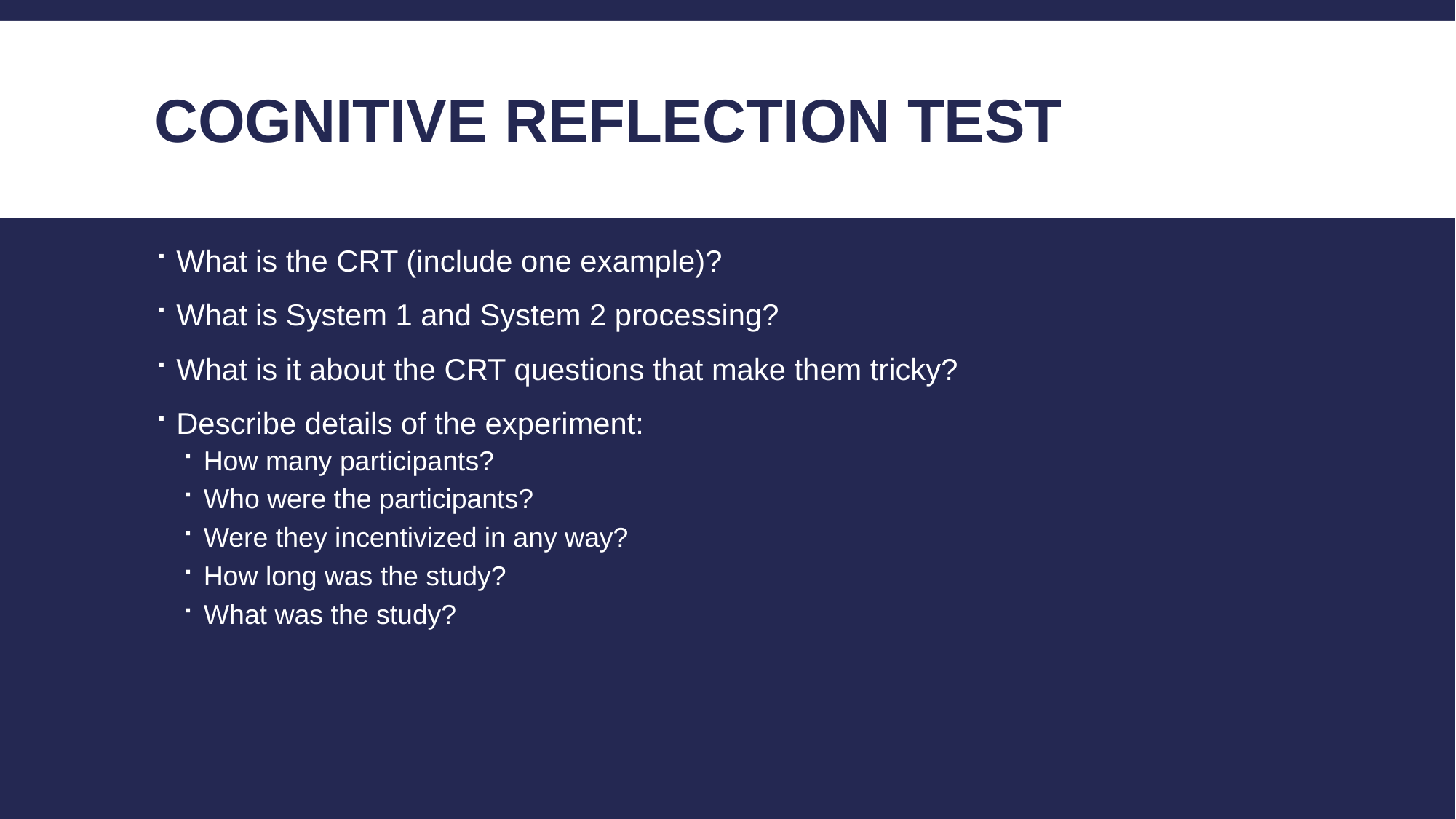

# Cognitive Reflection test
What is the CRT (include one example)?
What is System 1 and System 2 processing?
What is it about the CRT questions that make them tricky?
Describe details of the experiment:
How many participants?
Who were the participants?
Were they incentivized in any way?
How long was the study?
What was the study?